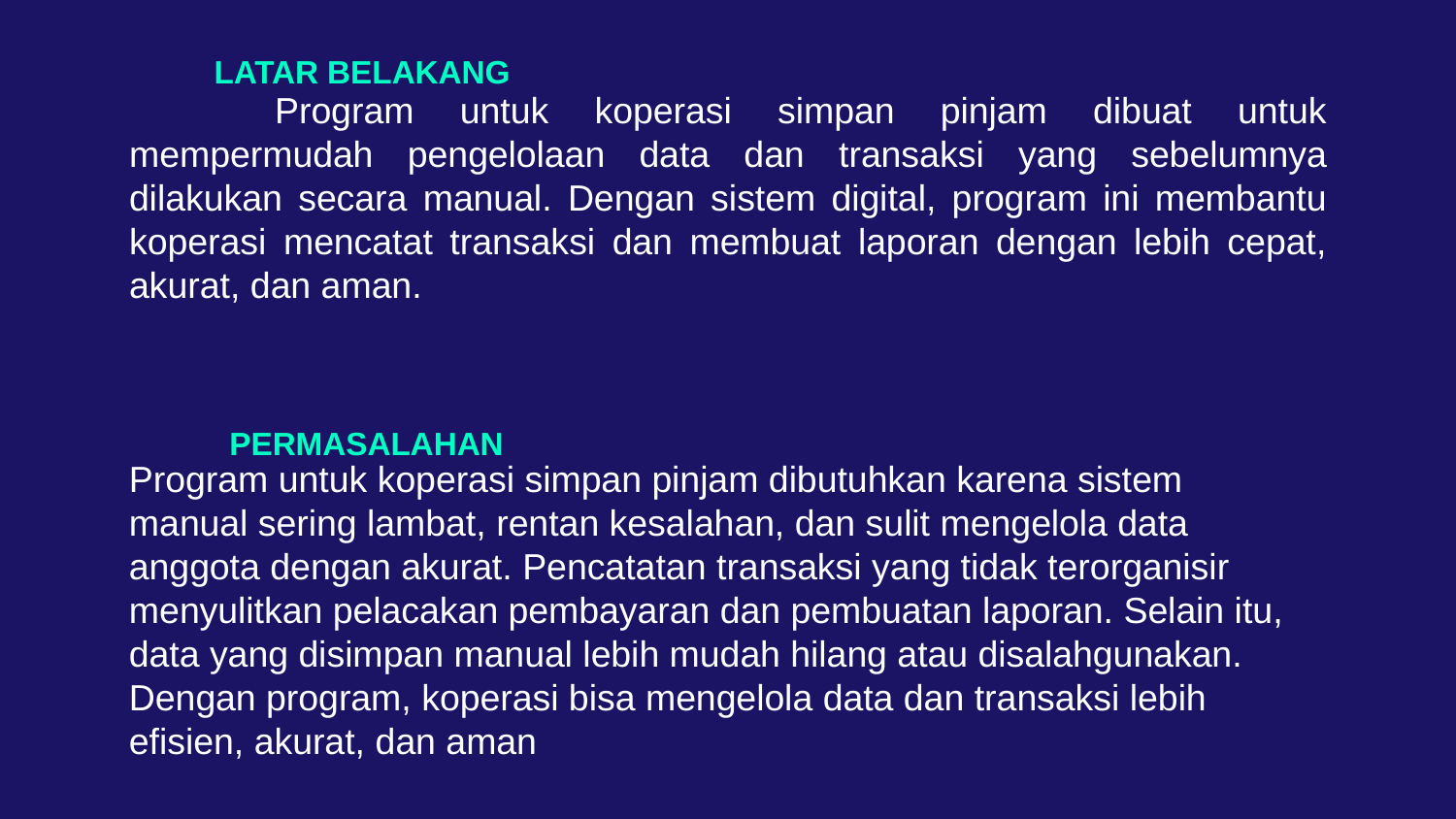

# LATAR BELAKANG
	Program untuk koperasi simpan pinjam dibuat untuk mempermudah pengelolaan data dan transaksi yang sebelumnya dilakukan secara manual. Dengan sistem digital, program ini membantu koperasi mencatat transaksi dan membuat laporan dengan lebih cepat, akurat, dan aman.
PERMASALAHAN
Program untuk koperasi simpan pinjam dibutuhkan karena sistem manual sering lambat, rentan kesalahan, dan sulit mengelola data anggota dengan akurat. Pencatatan transaksi yang tidak terorganisir menyulitkan pelacakan pembayaran dan pembuatan laporan. Selain itu, data yang disimpan manual lebih mudah hilang atau disalahgunakan. Dengan program, koperasi bisa mengelola data dan transaksi lebih efisien, akurat, dan aman